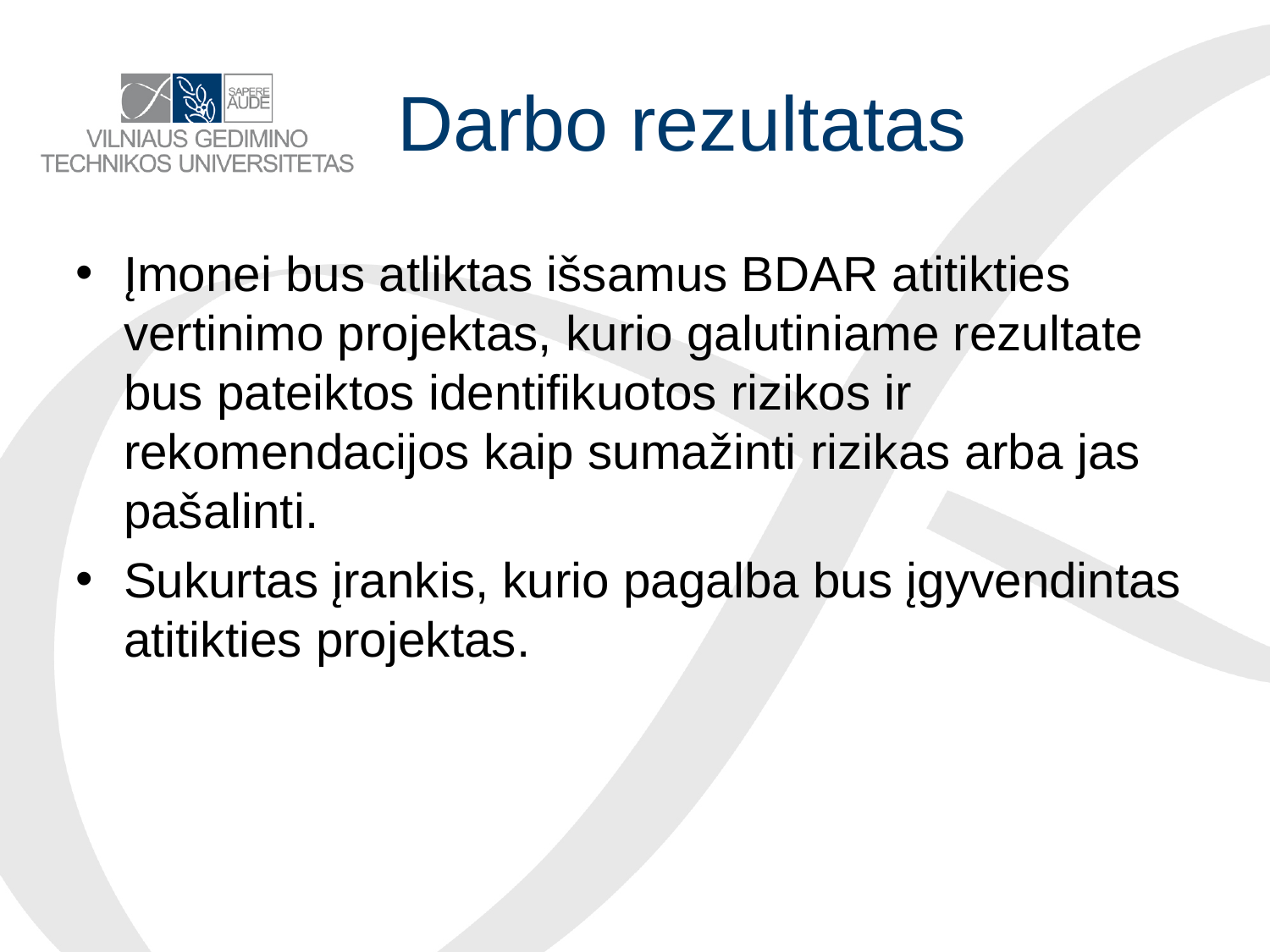

# Darbo rezultatas
Įmonei bus atliktas išsamus BDAR atitikties vertinimo projektas, kurio galutiniame rezultate bus pateiktos identifikuotos rizikos ir rekomendacijos kaip sumažinti rizikas arba jas pašalinti.
Sukurtas įrankis, kurio pagalba bus įgyvendintas atitikties projektas.